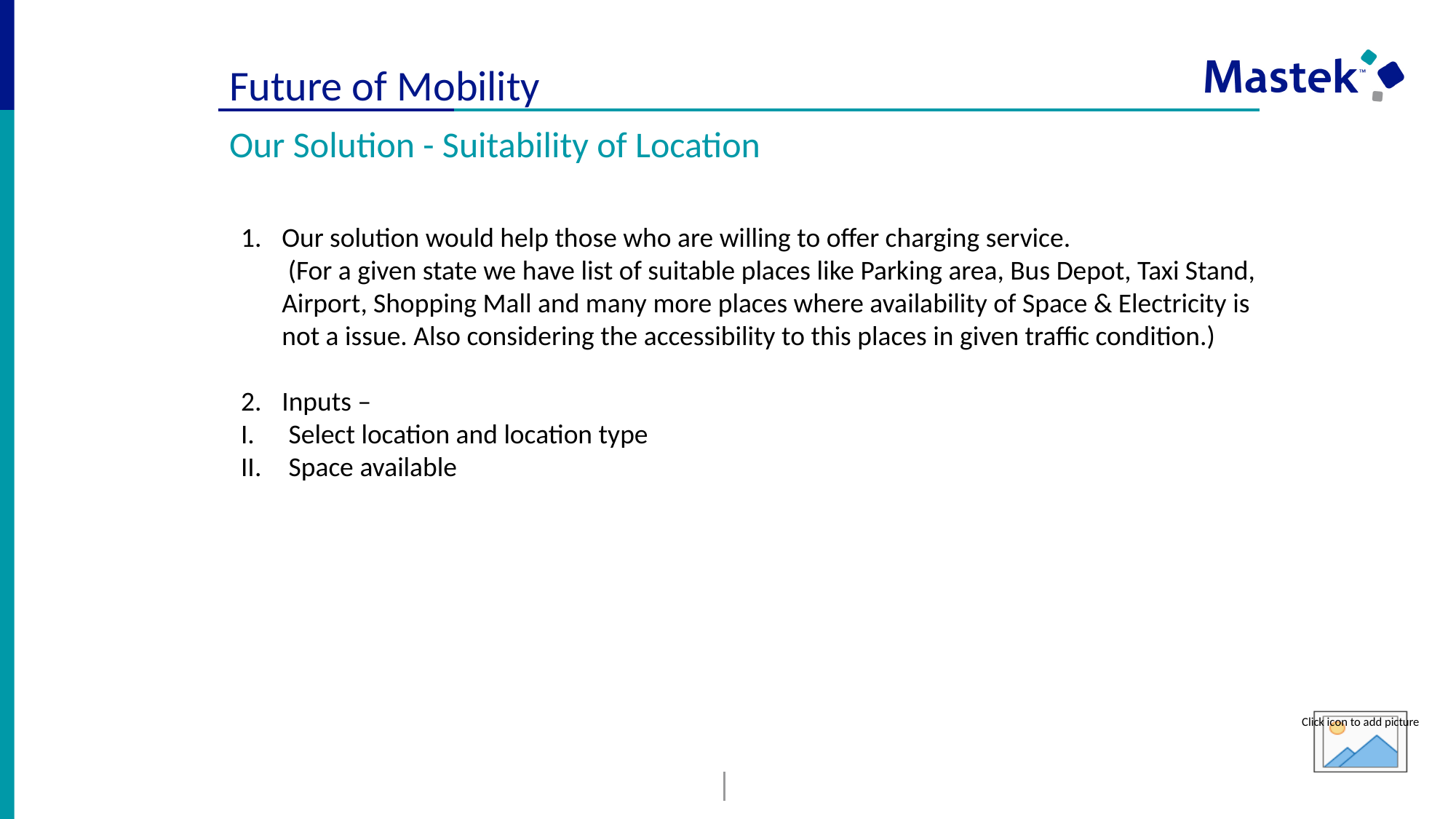

# Future of Mobility
Our Solution - Suitability of Location
Our solution would help those who are willing to offer charging service. 		  (For a given state we have list of suitable places like Parking area, Bus Depot, Taxi Stand, Airport, Shopping Mall and many more places where availability of Space & Electricity is not a issue. Also considering the accessibility to this places in given traffic condition.)

Inputs –
Select location and location type
Space available